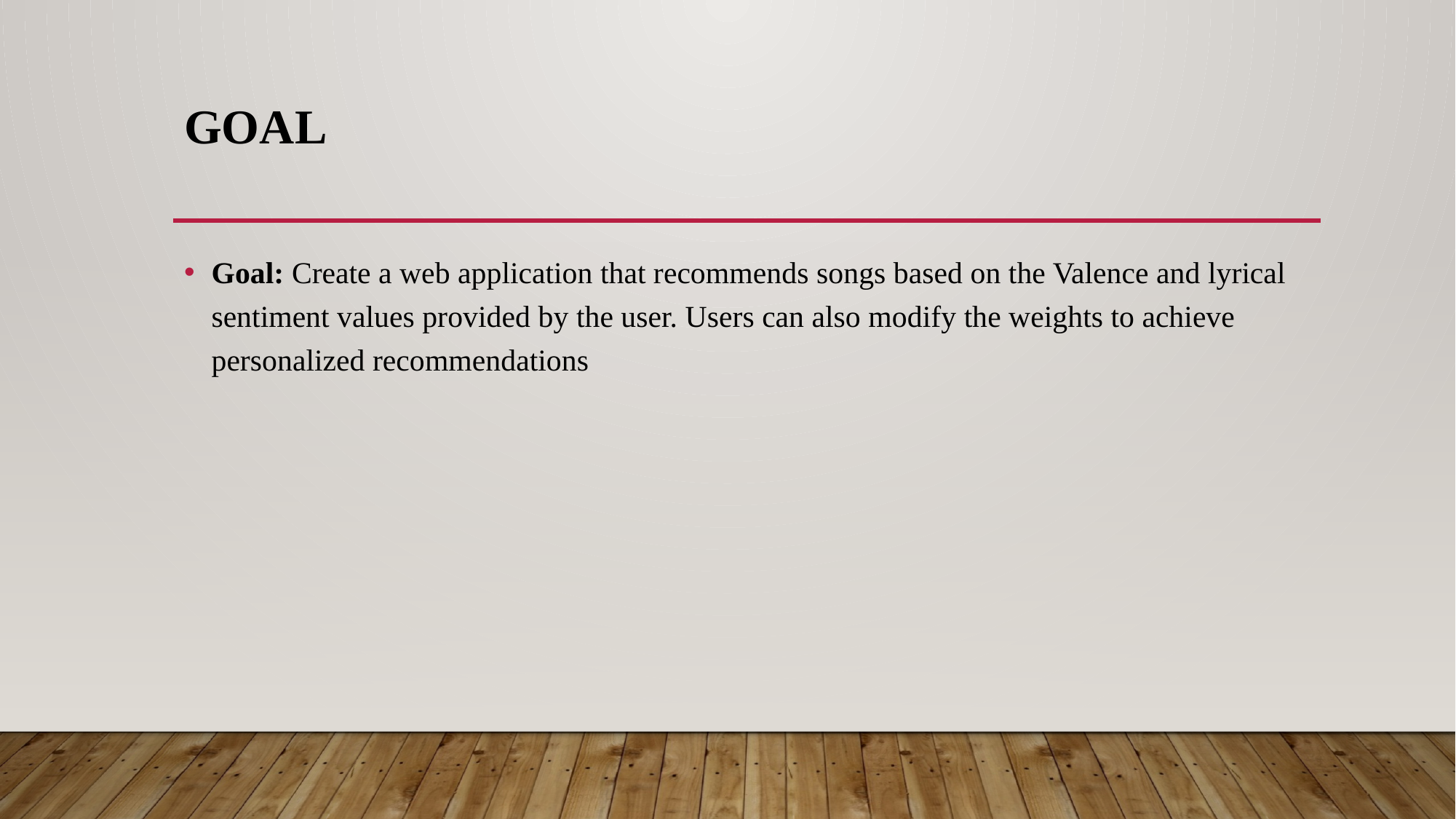

# Goal
Goal: Create a web application that recommends songs based on the Valence and lyrical sentiment values provided by the user. Users can also modify the weights to achieve personalized recommendations